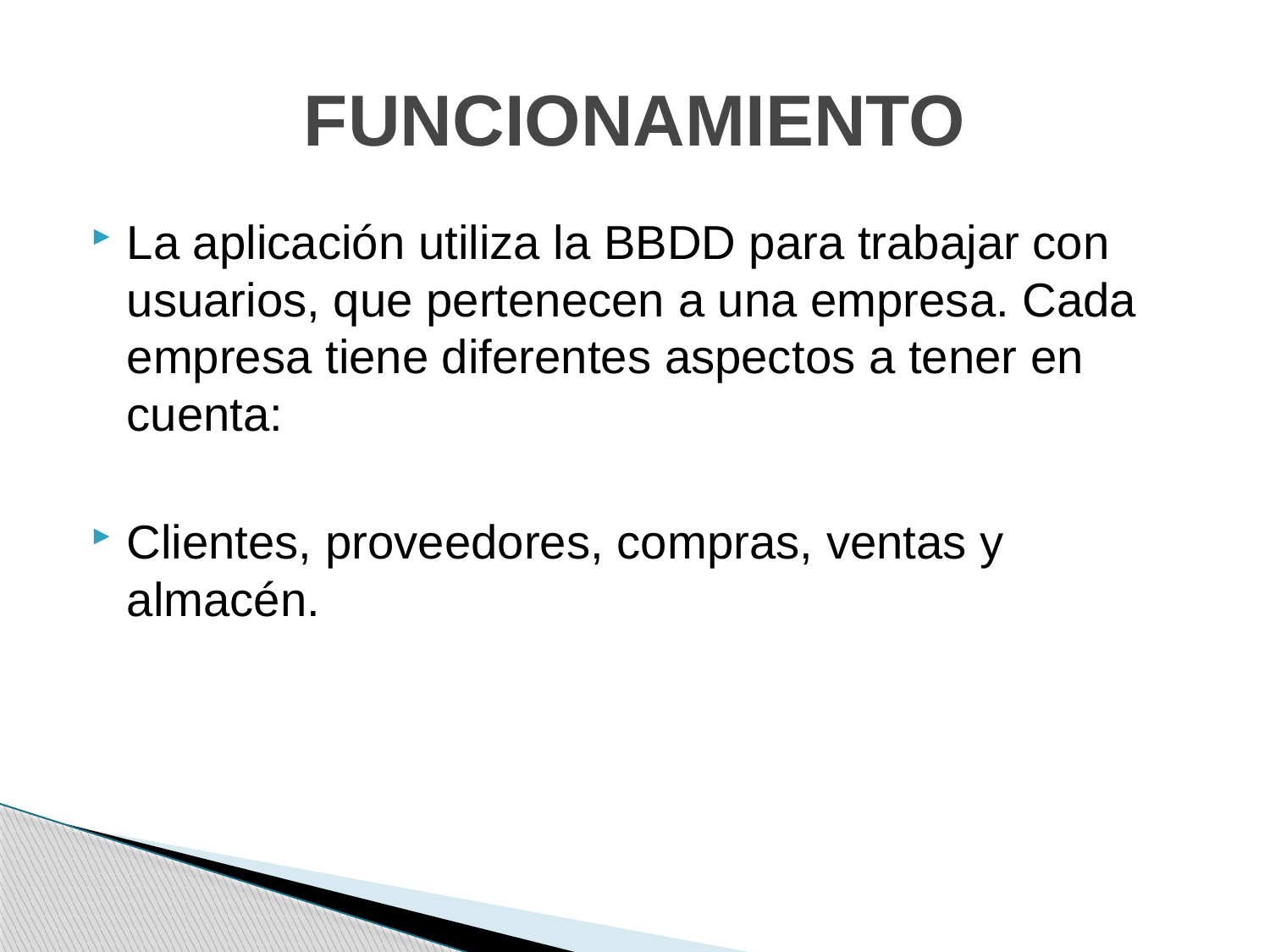

# FUNCIONAMIENTO
La aplicación utiliza la BBDD para trabajar con usuarios, que pertenecen a una empresa. Cada empresa tiene diferentes aspectos a tener en cuenta:

Clientes, proveedores, compras, ventas y almacén.